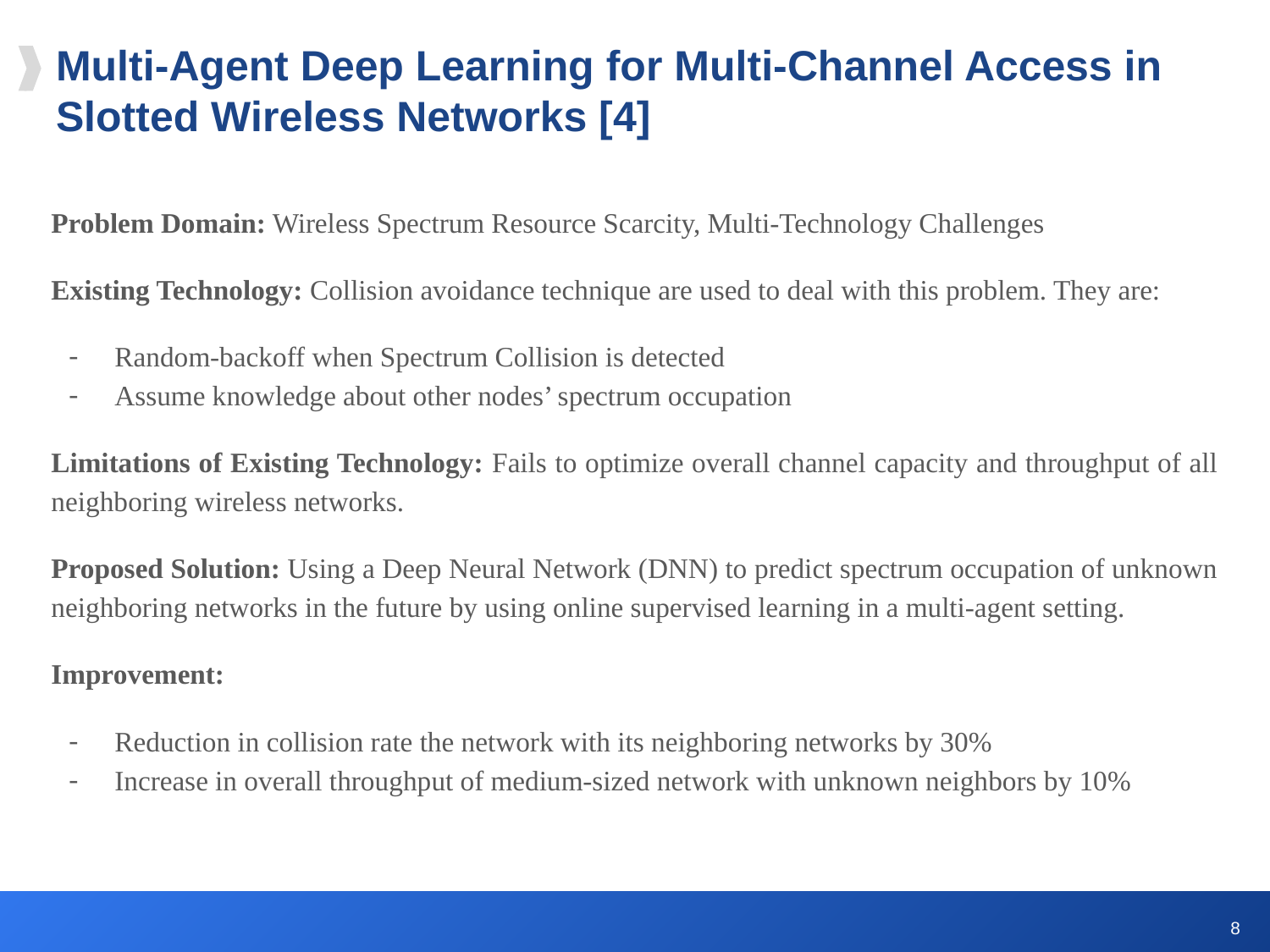

# Multi-Agent Deep Learning for Multi-Channel Access in Slotted Wireless Networks [4]

Problem Domain: Wireless Spectrum Resource Scarcity, Multi-Technology Challenges
Existing Technology: Collision avoidance technique are used to deal with this problem. They are:
Random-backoff when Spectrum Collision is detected
Assume knowledge about other nodes’ spectrum occupation
Limitations of Existing Technology: Fails to optimize overall channel capacity and throughput of all neighboring wireless networks.
Proposed Solution: Using a Deep Neural Network (DNN) to predict spectrum occupation of unknown neighboring networks in the future by using online supervised learning in a multi-agent setting.
Improvement:
Reduction in collision rate the network with its neighboring networks by 30%
Increase in overall throughput of medium-sized network with unknown neighbors by 10%

8